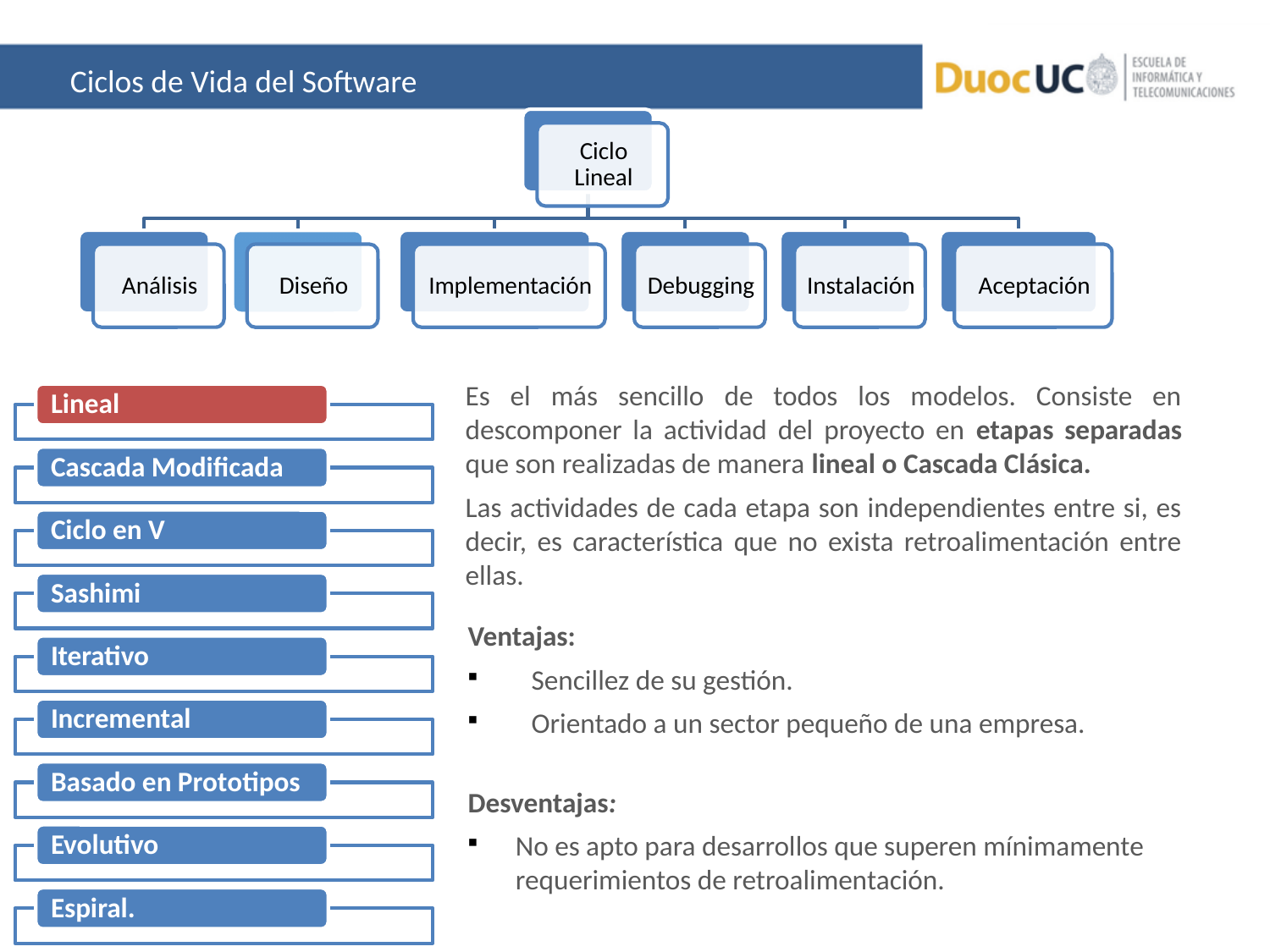

Ciclos de Vida del Software
Ciclo Lineal
Análisis
Diseño
Implementación
Debugging
Instalación
Aceptación
Es el más sencillo de todos los modelos. Consiste en descomponer la actividad del proyecto en etapas separadas que son realizadas de manera lineal o Cascada Clásica.
Las actividades de cada etapa son independientes entre si, es decir, es característica que no exista retroalimentación entre ellas.
Lineal
Cascada Modificada
Ciclo en V
Sashimi
Iterativo
Incremental
Basado en Prototipos
Evolutivo
Espiral.
Ventajas:
Sencillez de su gestión.
Orientado a un sector pequeño de una empresa.

Desventajas:
No es apto para desarrollos que superen mínimamente requerimientos de retroalimentación.